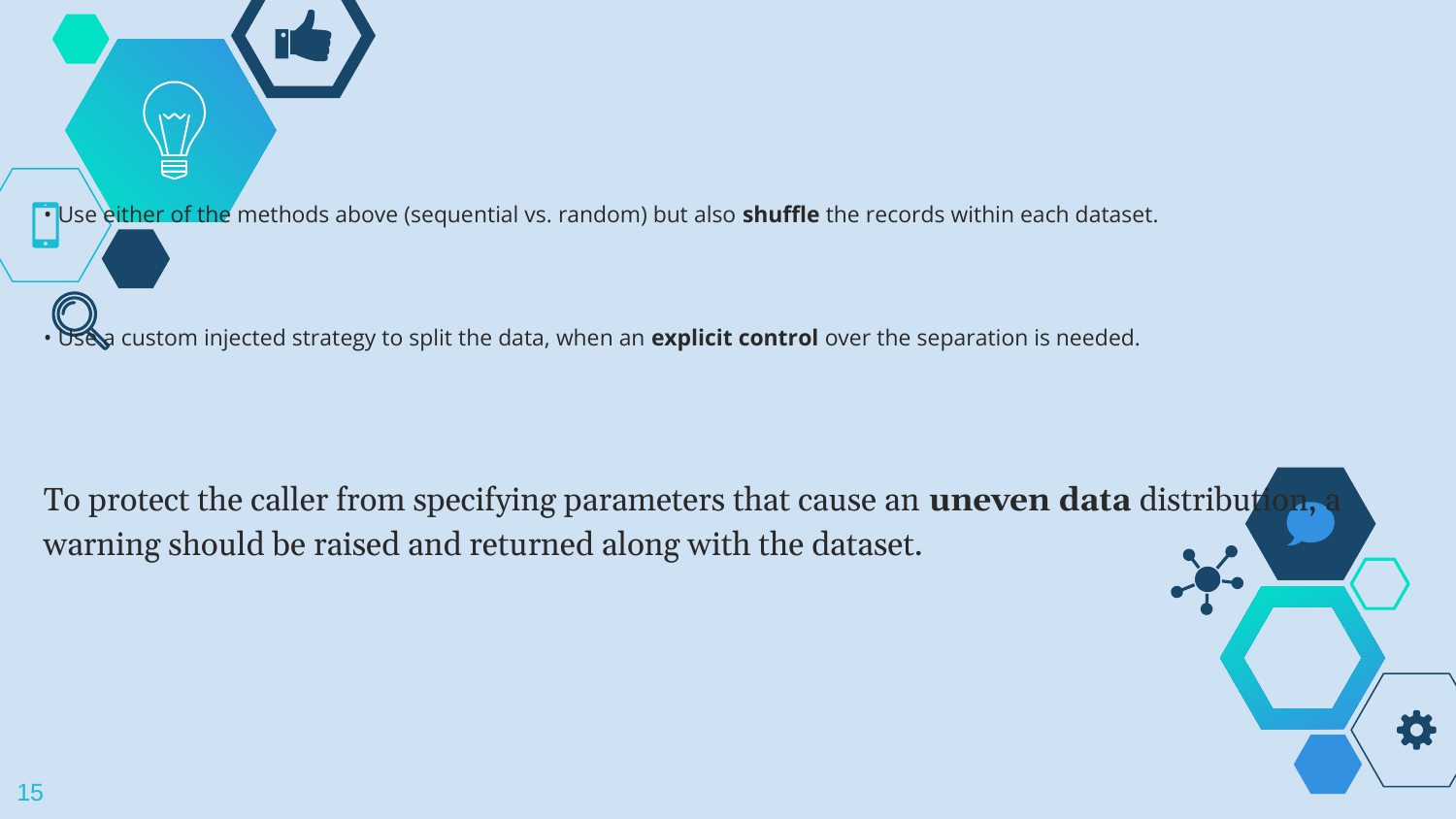

#
• Use either of the methods above (sequential vs. random) but also shuffle the records within each dataset.
• Use a custom injected strategy to split the data, when an explicit control over the separation is needed.

To protect the caller from specifying parameters that cause an uneven data distribution, a warning should be raised and returned along with the dataset.

15